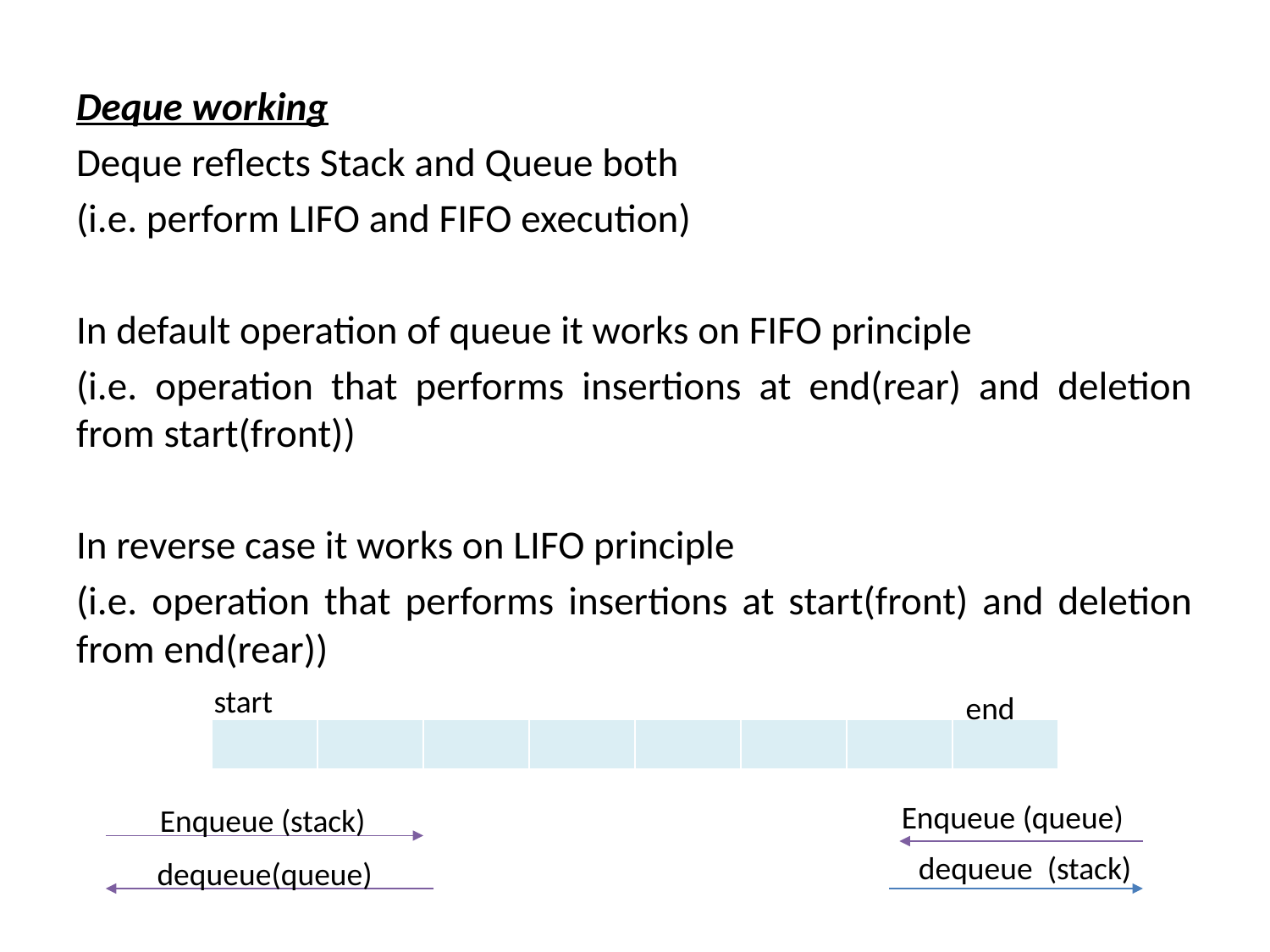

Deque working
Deque reflects Stack and Queue both
(i.e. perform LIFO and FIFO execution)

In default operation of queue it works on FIFO principle
(i.e. operation that performs insertions at end(rear) and deletion from start(front))

In reverse case it works on LIFO principle
(i.e. operation that performs insertions at start(front) and deletion from end(rear))

start
end
|  |  |  |  |  |  |  |  |
| --- | --- | --- | --- | --- | --- | --- | --- |
Enqueue (queue)
Enqueue (stack)
 dequeue  (stack)
 dequeue(queue)